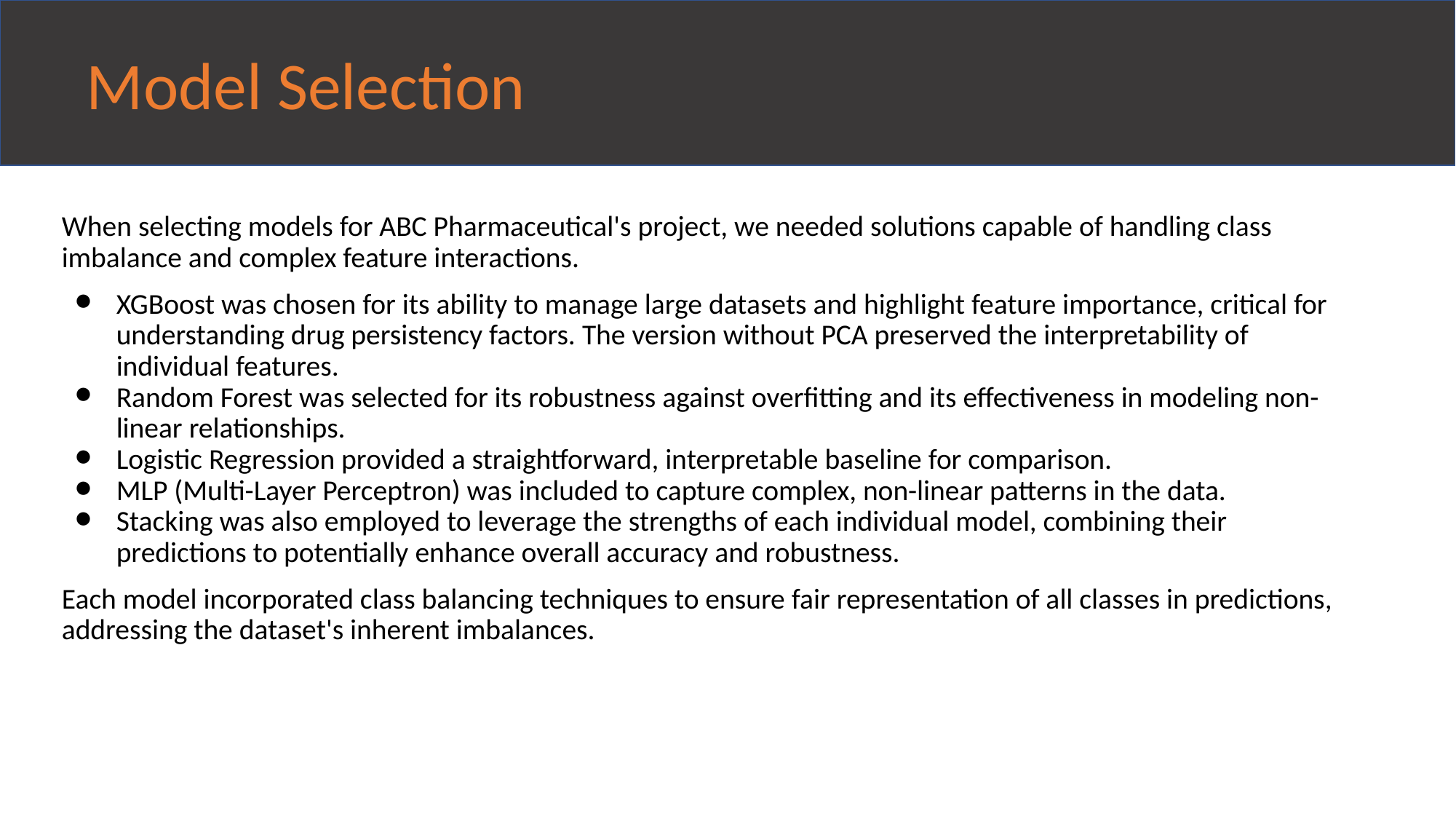

Model Selection
When selecting models for ABC Pharmaceutical's project, we needed solutions capable of handling class imbalance and complex feature interactions.
XGBoost was chosen for its ability to manage large datasets and highlight feature importance, critical for understanding drug persistency factors. The version without PCA preserved the interpretability of individual features.
Random Forest was selected for its robustness against overfitting and its effectiveness in modeling non-linear relationships.
Logistic Regression provided a straightforward, interpretable baseline for comparison.
MLP (Multi-Layer Perceptron) was included to capture complex, non-linear patterns in the data.
Stacking was also employed to leverage the strengths of each individual model, combining their predictions to potentially enhance overall accuracy and robustness.
Each model incorporated class balancing techniques to ensure fair representation of all classes in predictions, addressing the dataset's inherent imbalances.